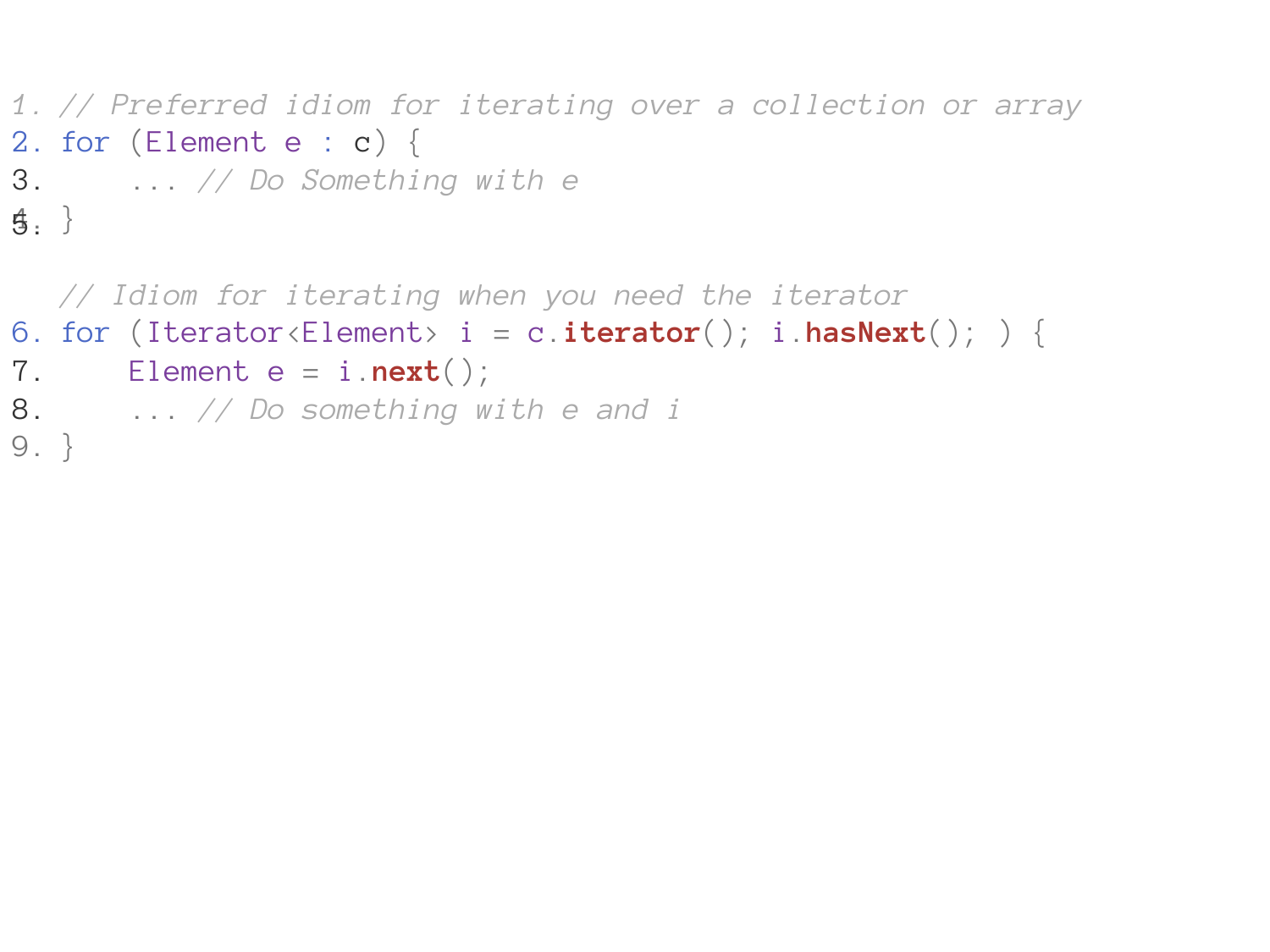

// Preferred idiom for iterating over a collection or array
for (Element e : c) {
    ... // Do Something with e
}
// Idiom for iterating when you need the iterator
for (Iterator<Element> i = c.iterator(); i.hasNext(); ) {
    Element e = i.next();
    ... // Do something with e and i
}